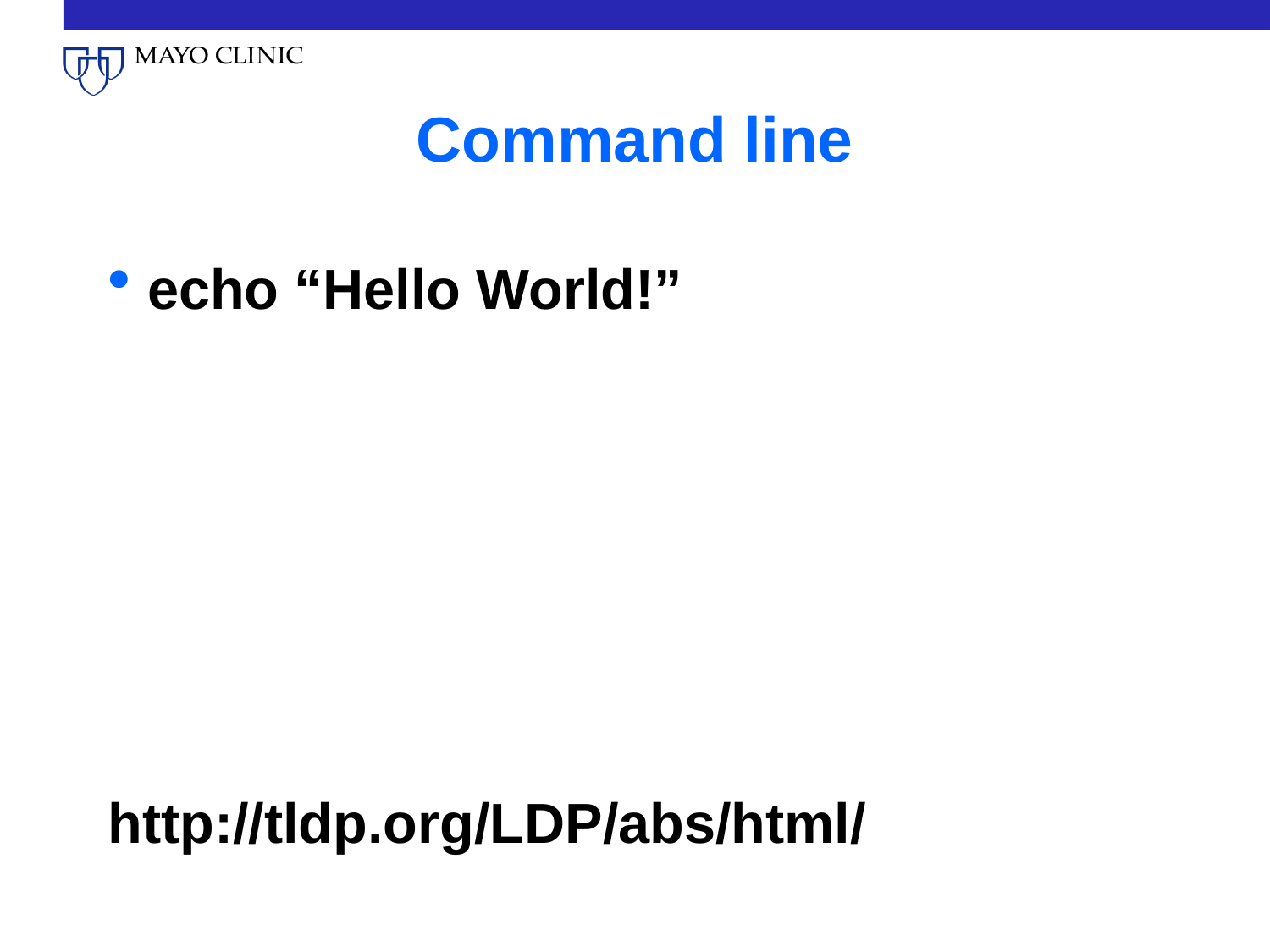

# Command line
echo “Hello World!”

http://tldp.org/LDP/abs/html/